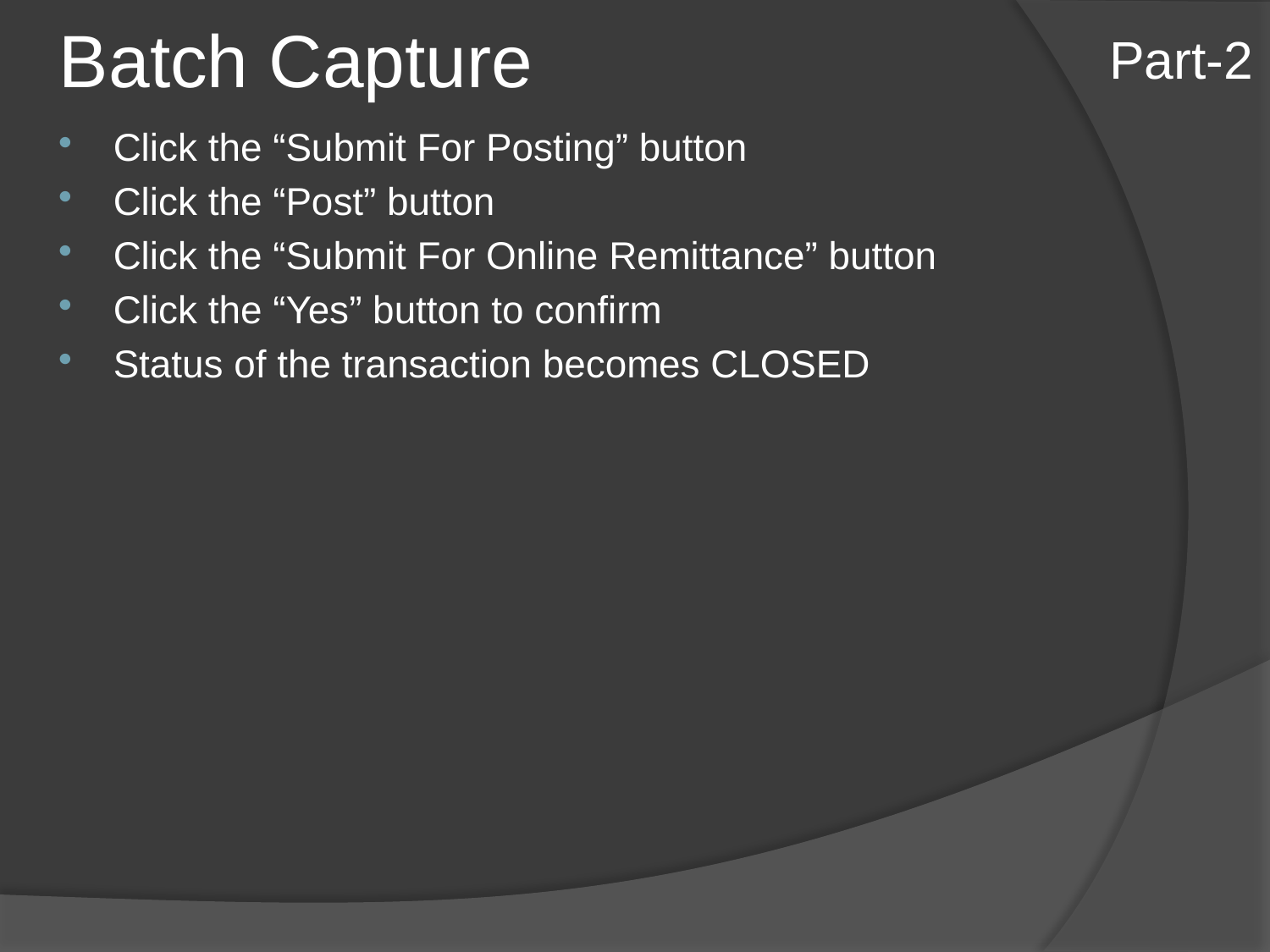

Part-2
Batch Capture
Click the “Submit For Posting” button
Click the “Post” button
Click the “Submit For Online Remittance” button
Click the “Yes” button to confirm
Status of the transaction becomes CLOSED